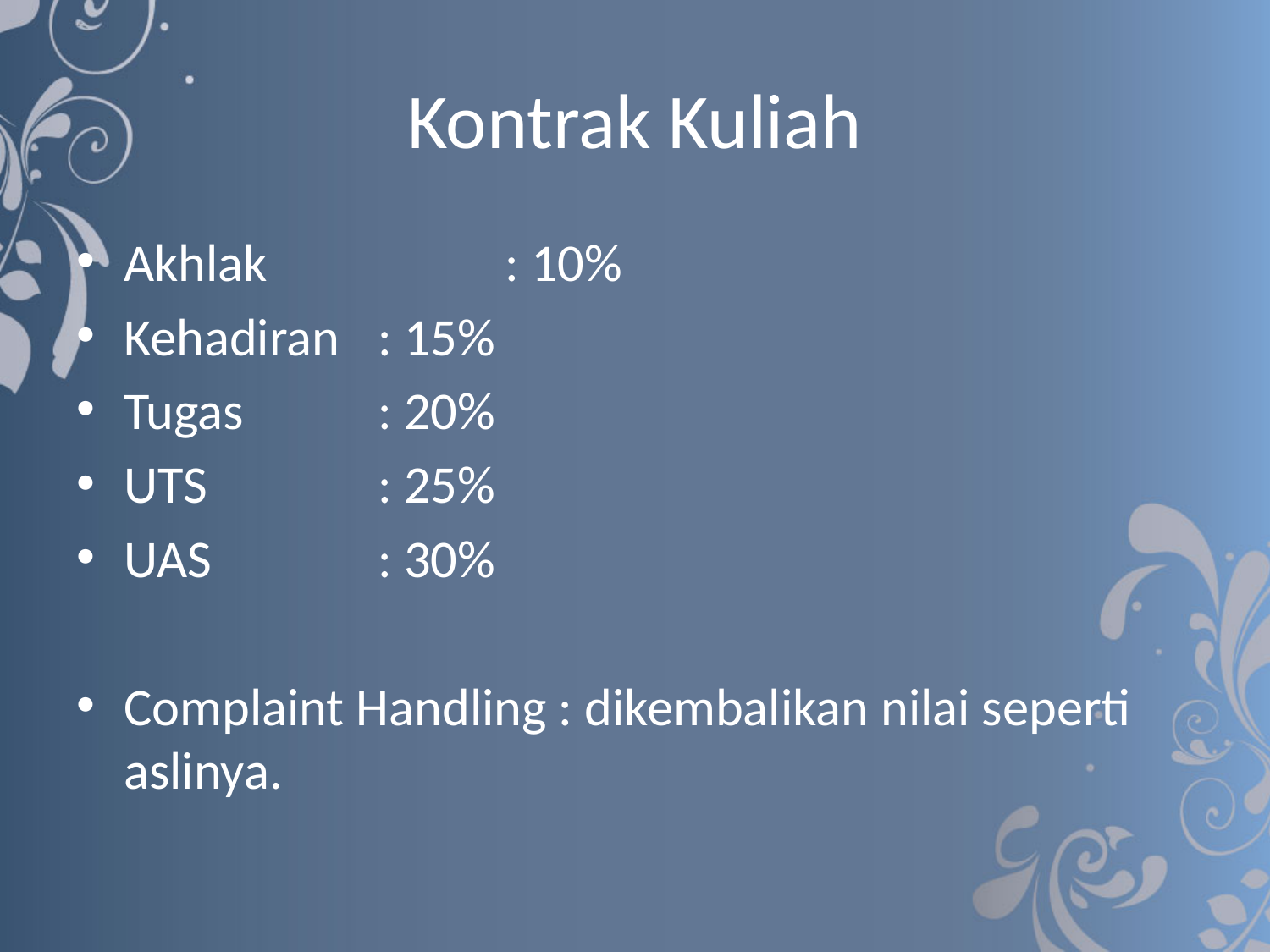

# Kontrak Kuliah
Akhlak		: 10%
Kehadiran	: 15%
Tugas		: 20%
UTS		: 25%
UAS		: 30%

Complaint Handling : dikembalikan nilai seperti aslinya.